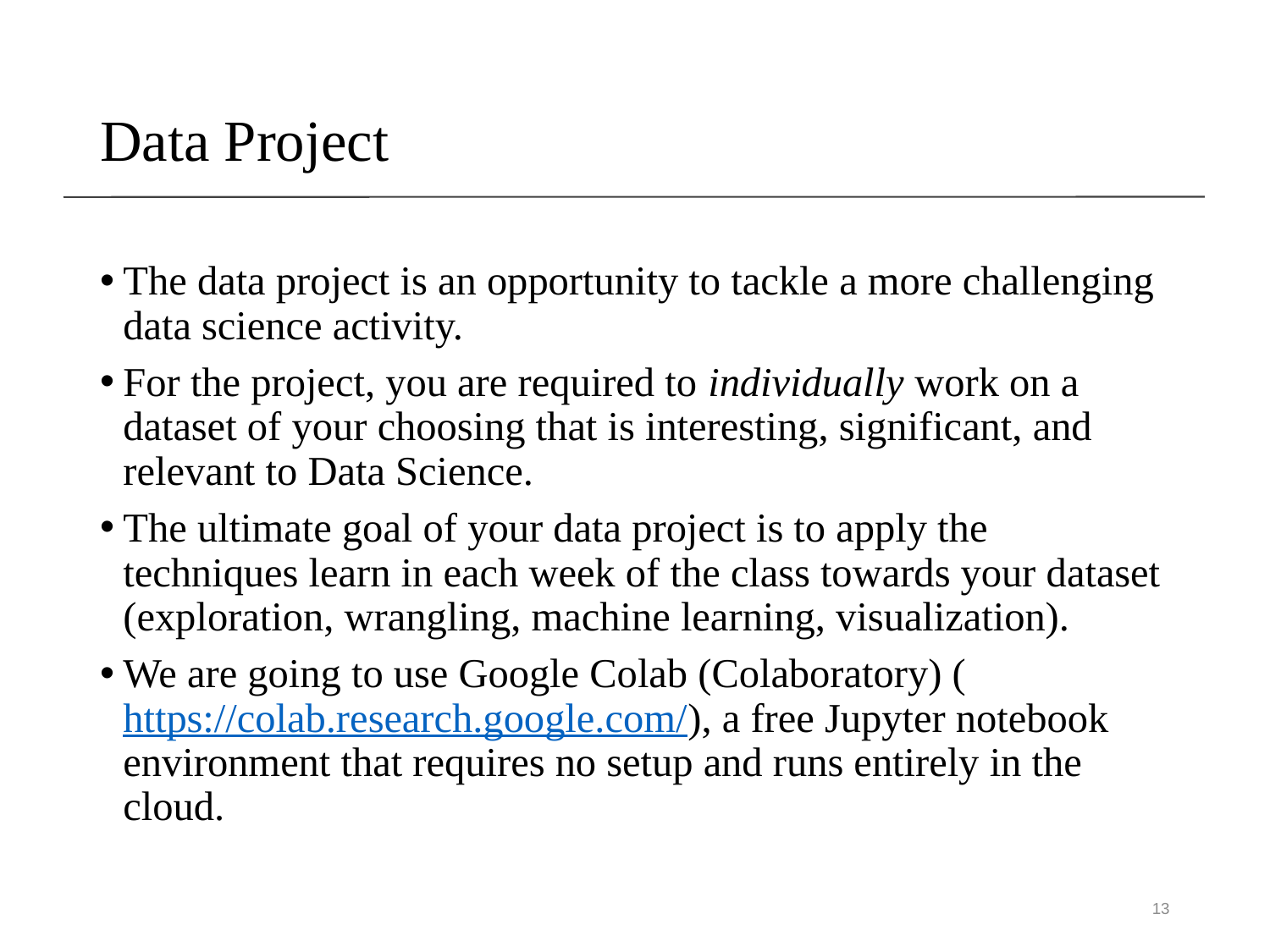

# Data Project
The data project is an opportunity to tackle a more challenging data science activity.
For the project, you are required to individually work on a dataset of your choosing that is interesting, significant, and relevant to Data Science.
The ultimate goal of your data project is to apply the techniques learn in each week of the class towards your dataset (exploration, wrangling, machine learning, visualization).
We are going to use Google Colab (Colaboratory) (https://colab.research.google.com/), a free Jupyter notebook environment that requires no setup and runs entirely in the cloud.

13